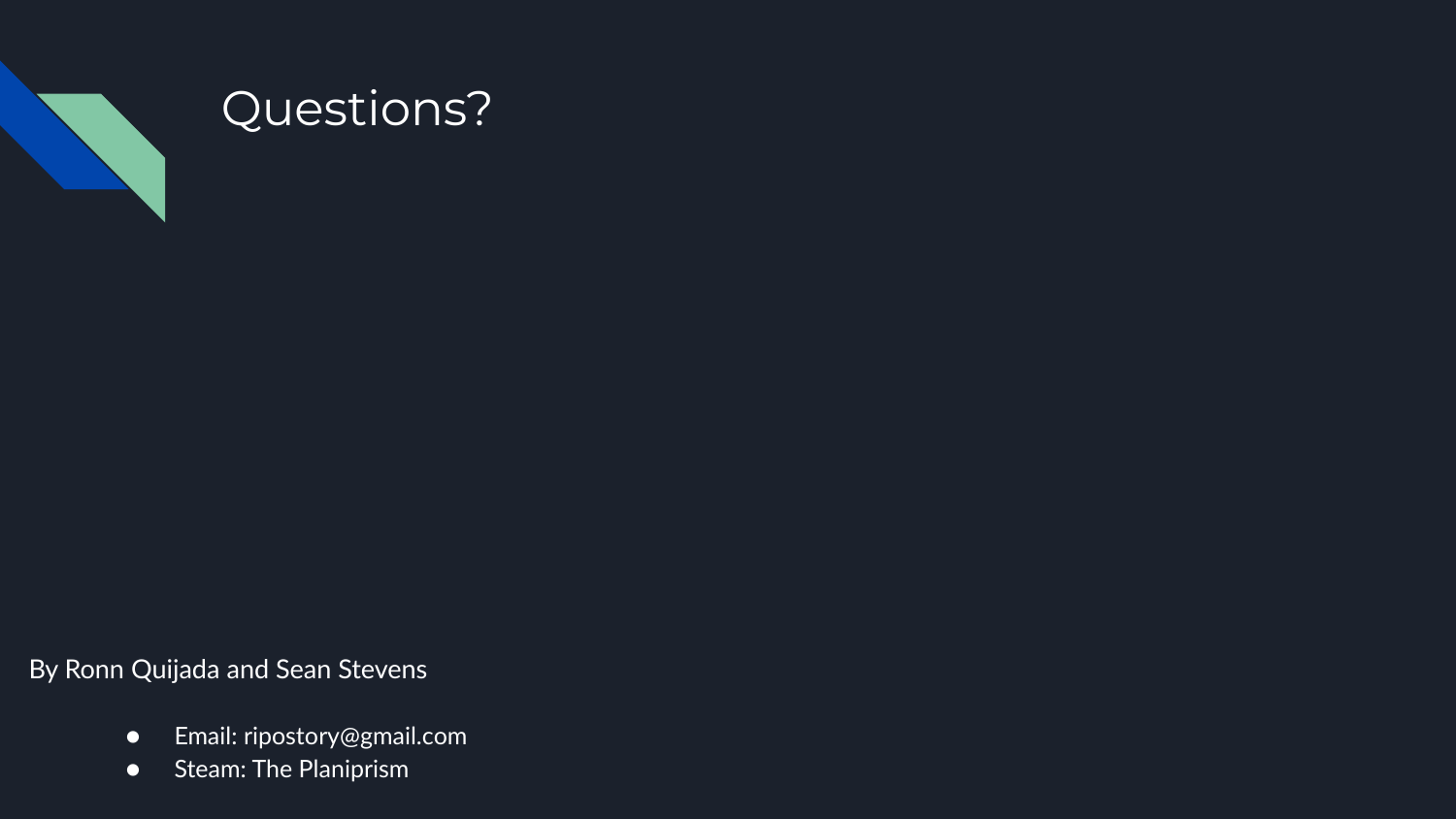

# Questions?
By Ronn Quijada and Sean Stevens
Email: ripostory@gmail.com
Steam: The Planiprism